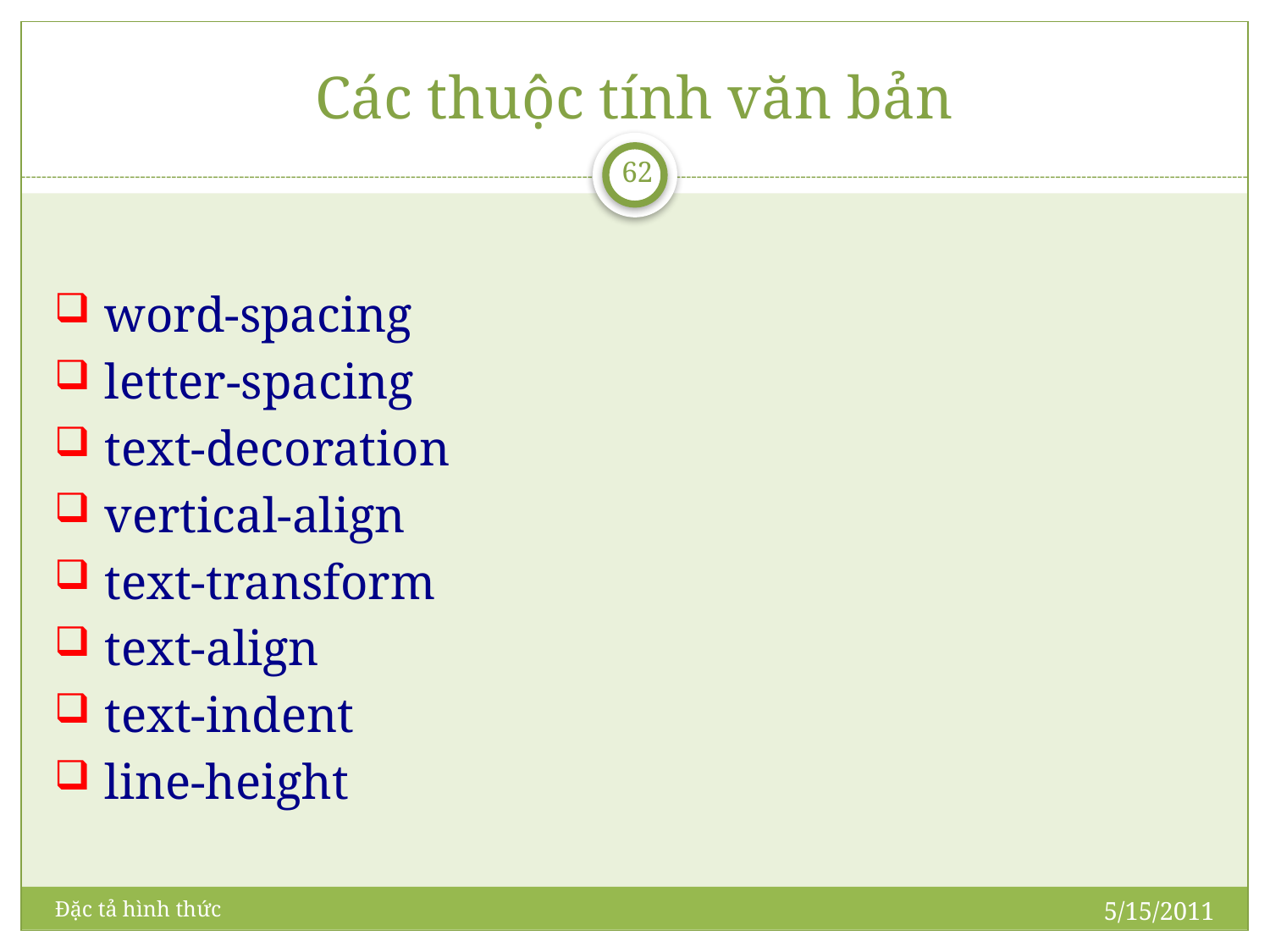

# Các thuộc tính văn bản
62

 word-spacing
 letter-spacing
 text-decoration
 vertical-align
 text-transform
 text-align
 text-indent
 line-height
5/15/2011
Đặc tả hình thức